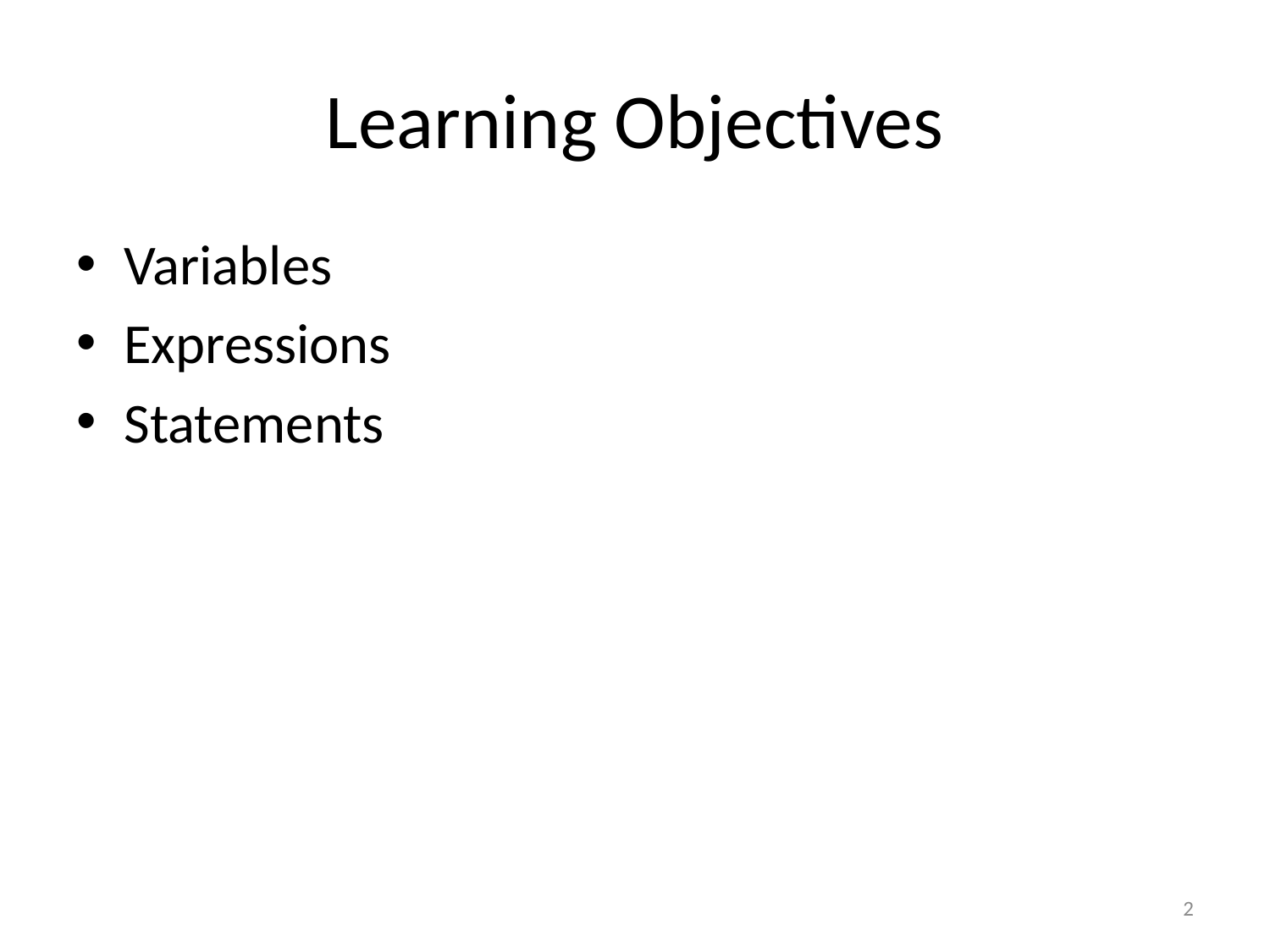

# Learning Objectives
Variables
Expressions
Statements
2